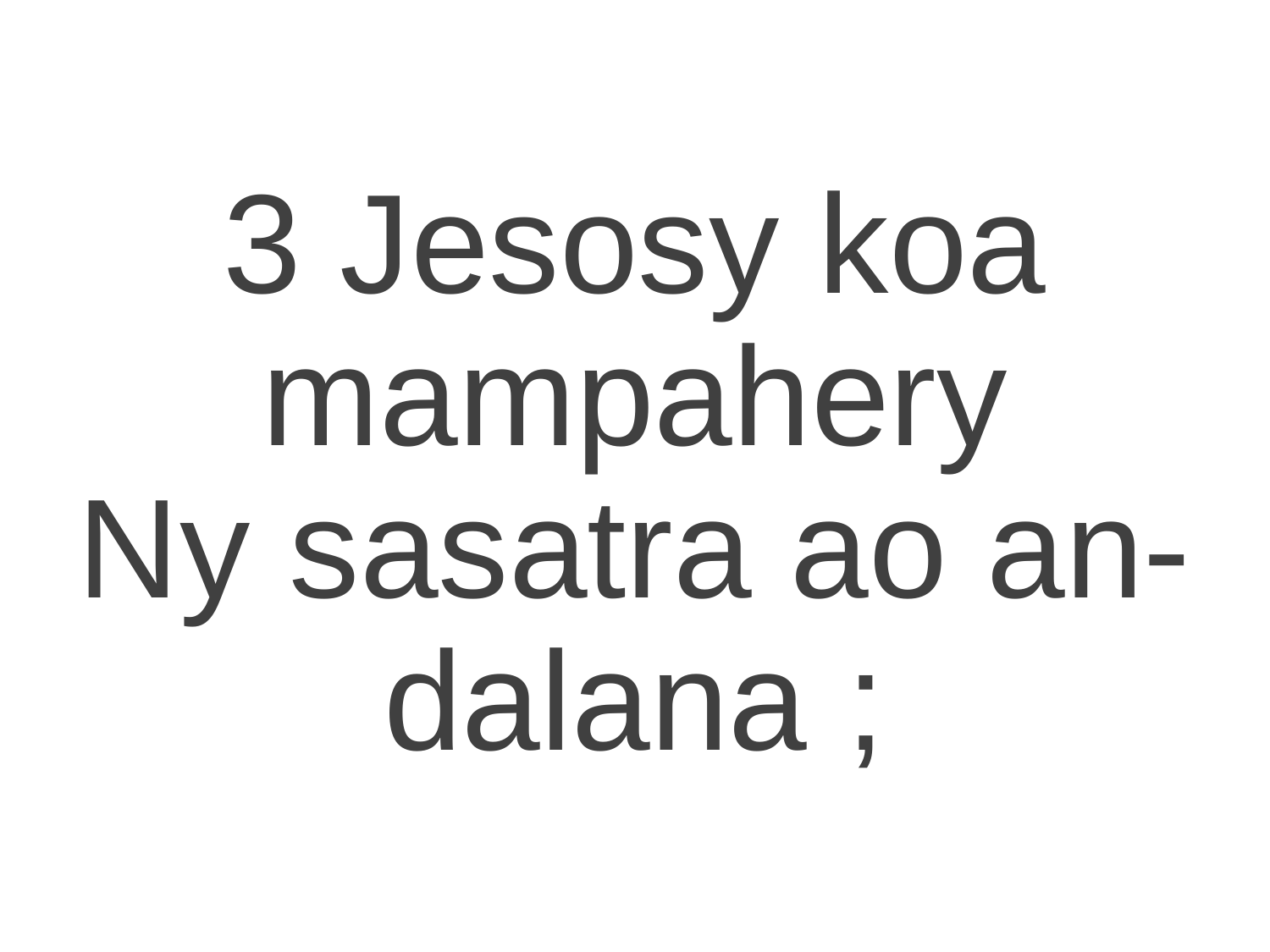

3 Jesosy koa mampahery
Ny sasatra ao an-dalana ;